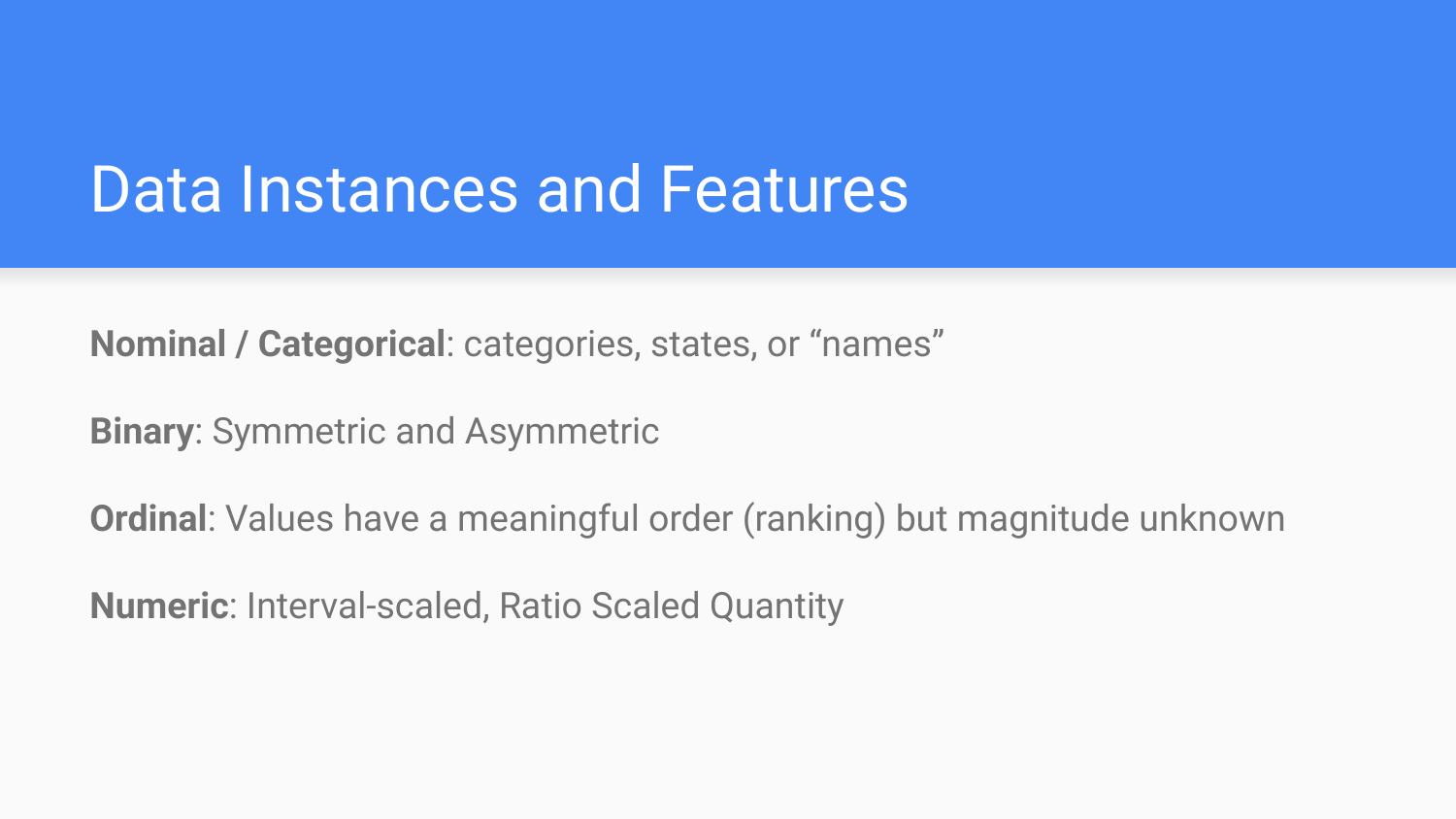

# Data Instances and Features
Nominal / Categorical: categories, states, or “names”

Binary: Symmetric and Asymmetric

Ordinal: Values have a meaningful order (ranking) but magnitude unknown

Numeric: Interval-scaled, Ratio Scaled Quantity